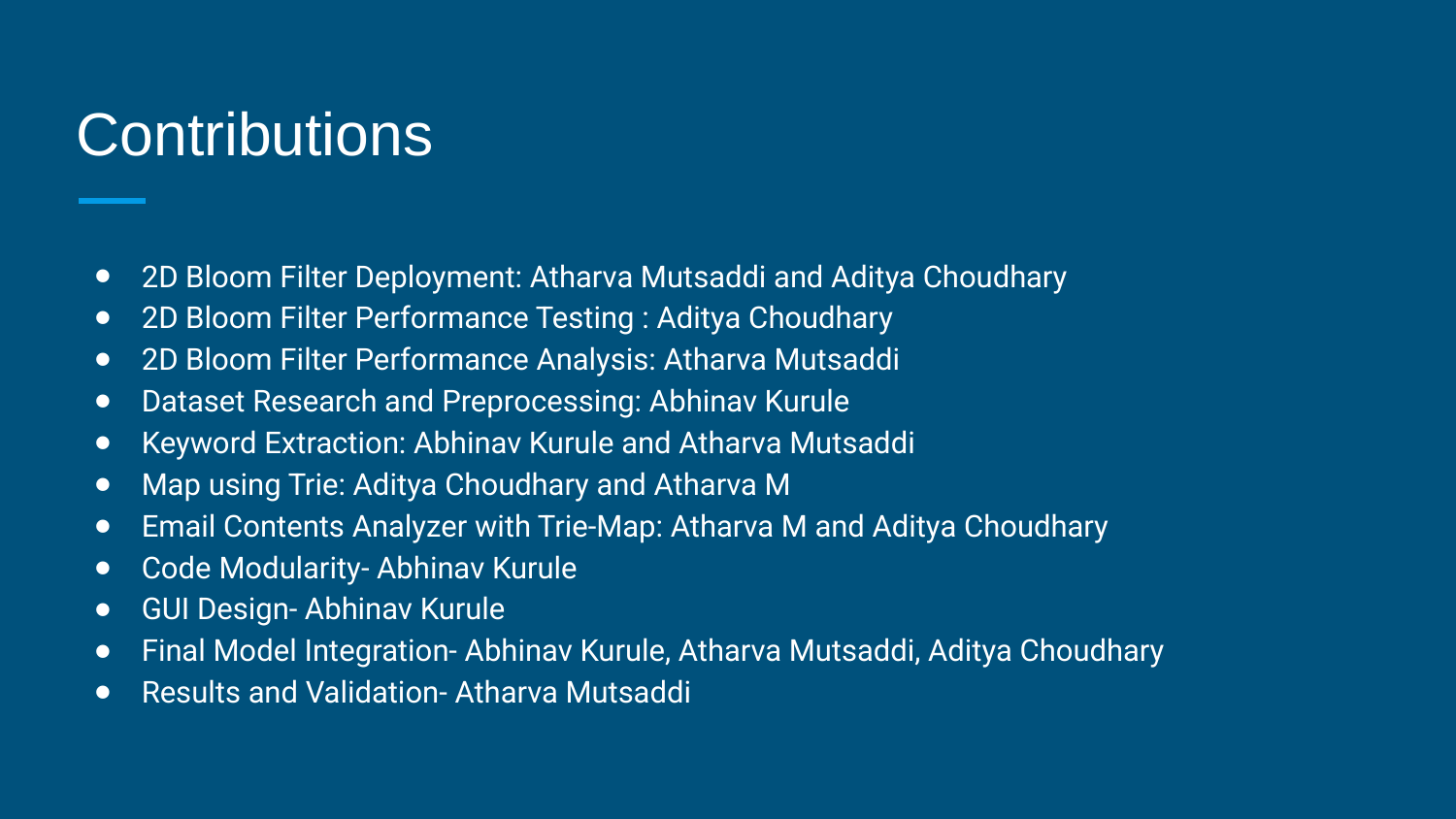

# Contributions
2D Bloom Filter Deployment: Atharva Mutsaddi and Aditya Choudhary
2D Bloom Filter Performance Testing : Aditya Choudhary
2D Bloom Filter Performance Analysis: Atharva Mutsaddi
Dataset Research and Preprocessing: Abhinav Kurule
Keyword Extraction: Abhinav Kurule and Atharva Mutsaddi
Map using Trie: Aditya Choudhary and Atharva M
Email Contents Analyzer with Trie-Map: Atharva M and Aditya Choudhary
Code Modularity- Abhinav Kurule
GUI Design- Abhinav Kurule
Final Model Integration- Abhinav Kurule, Atharva Mutsaddi, Aditya Choudhary
Results and Validation- Atharva Mutsaddi